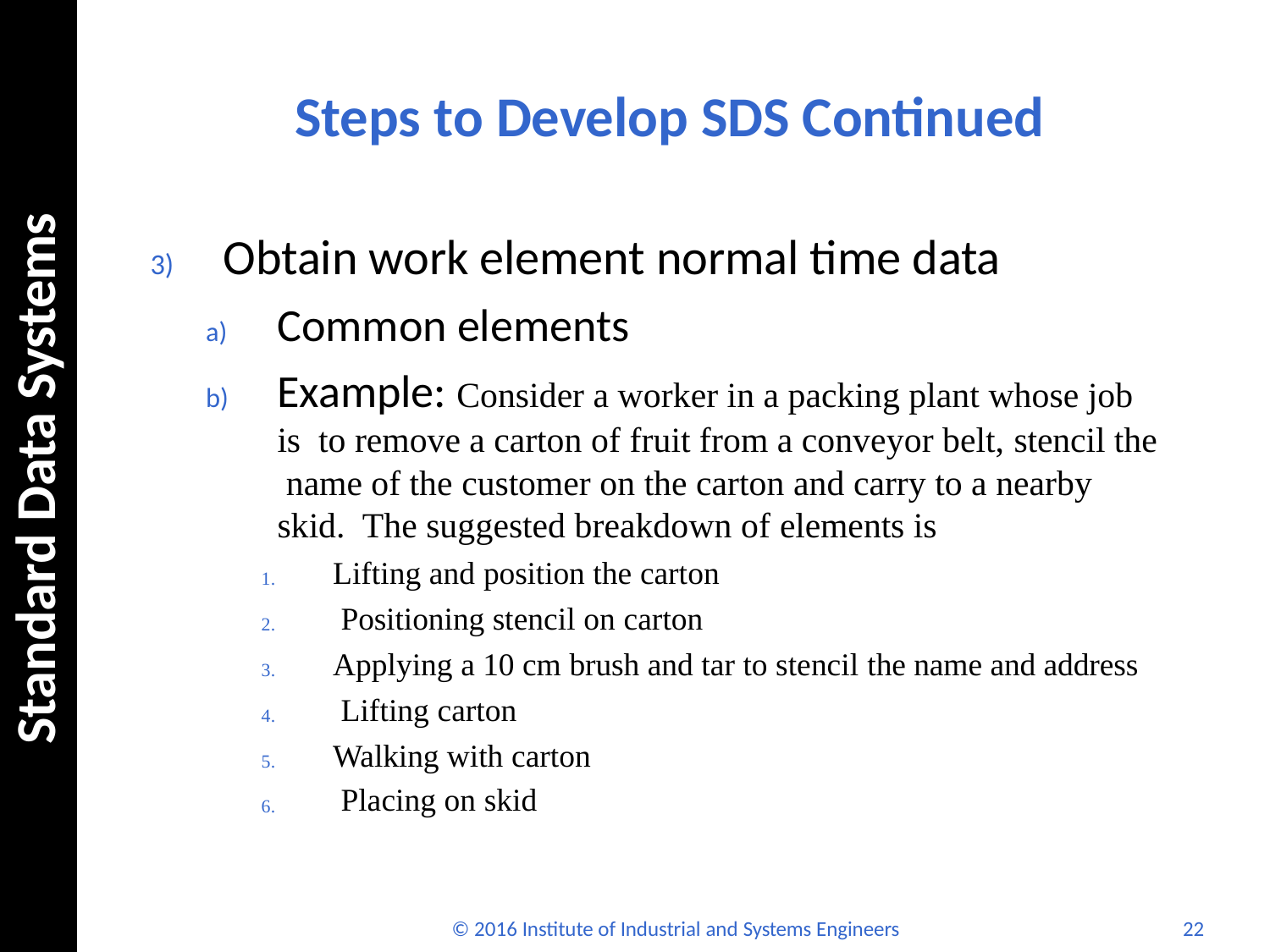

# Steps to Develop SDS Continued
Standard Data Systems
3)	Obtain work element normal time data
Common elements
Example: Consider a worker in a packing plant whose job is  to remove a carton of fruit from a conveyor belt, stencil the  name of the customer on the carton and carry to a nearby skid.  The suggested breakdown of elements is
Lifting and position the carton  Positioning stencil on carton
Applying a 10 cm brush and tar to stencil the name and address  Lifting carton
Walking with carton  Placing on skid
1.
2.
3.
4.
5.
6.
© 2016 Institute of Industrial and Systems Engineers
22